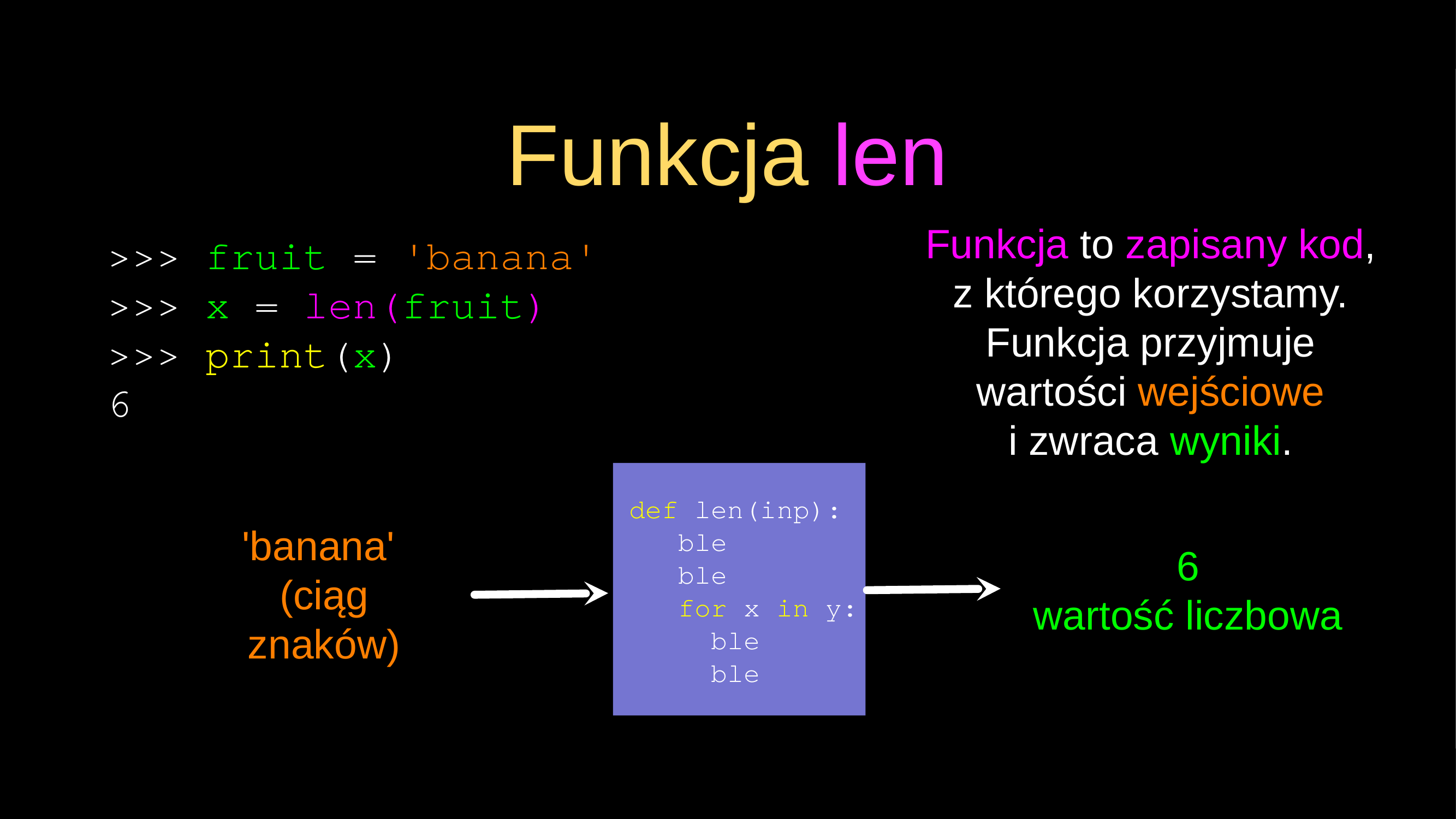

# Funkcja len
>>> fruit = 'banana'
>>> x = len(fruit)
>>> print(x)
6
Funkcja to zapisany kod, z którego korzystamy. Funkcja przyjmuje wartości wejściowe i zwraca wyniki.
 def len(inp):
    ble
    ble
    for x in y:
      ble
      ble
6
wartość liczbowa
'banana'
(ciąg znaków)